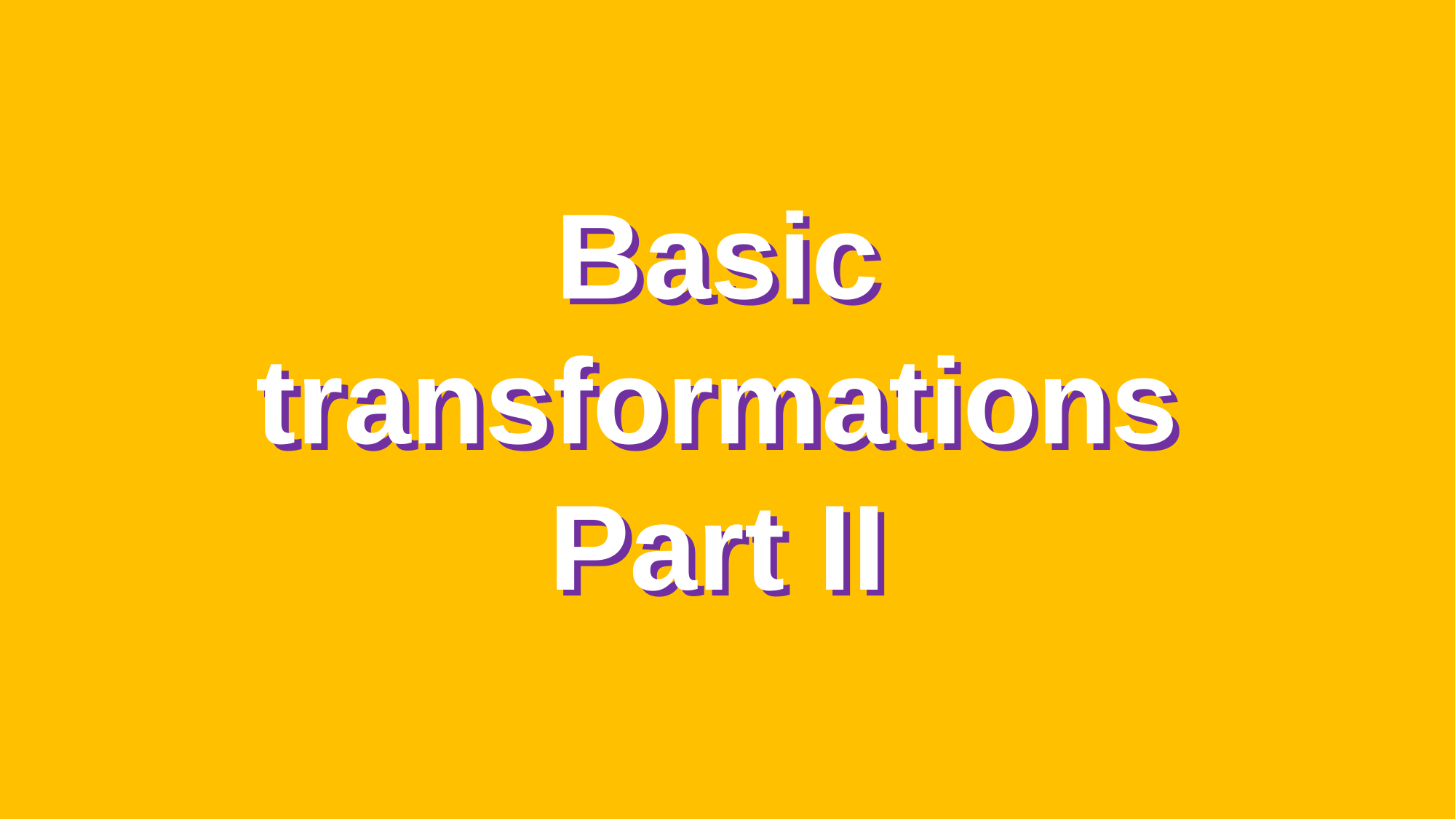

Basic
transformations
Part II
Basic
transformations
Part II